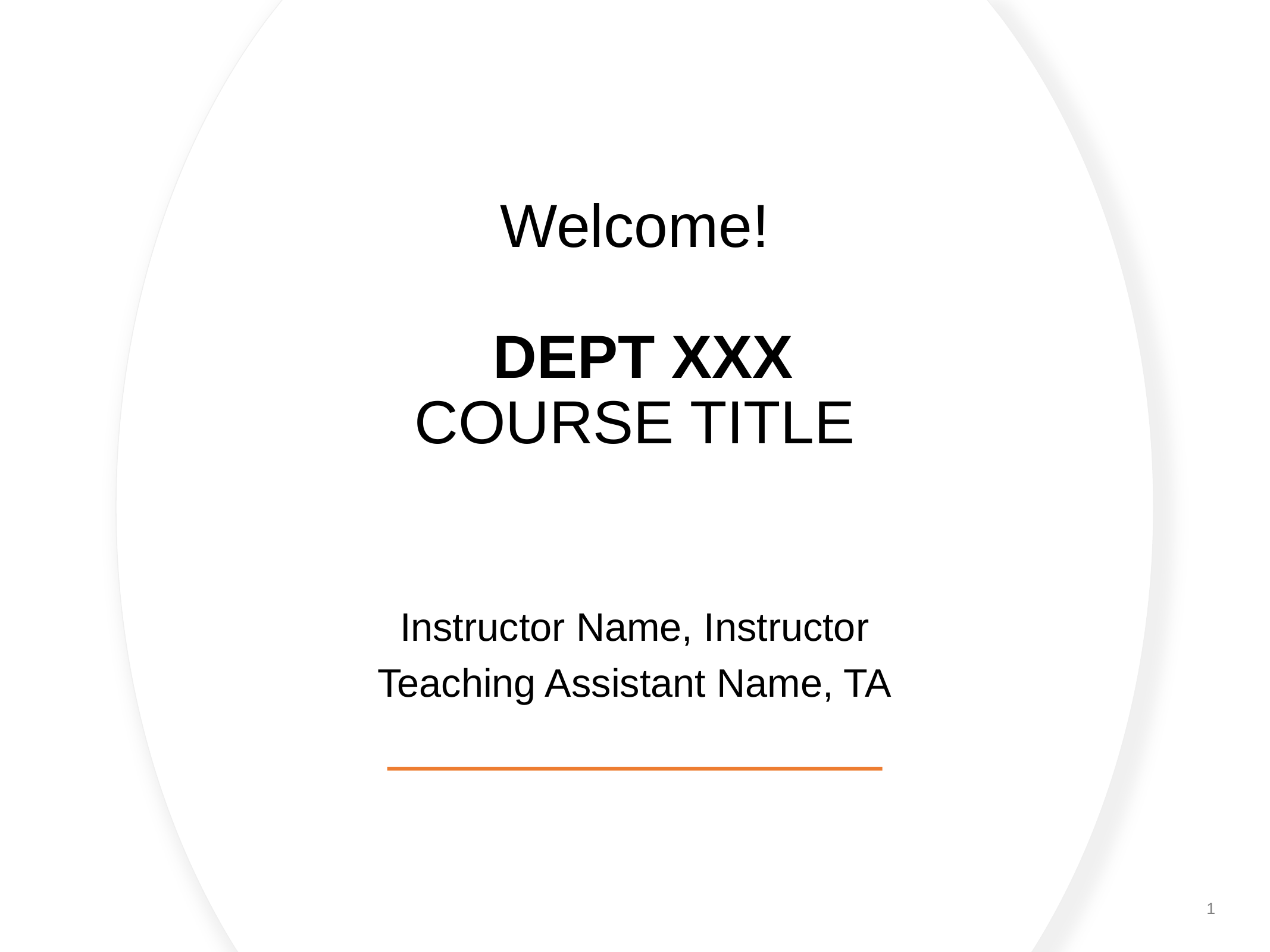

# Welcome!

 DEPT XXX
COURSE TITLE
Instructor Name, Instructor
Teaching Assistant Name, TA

1